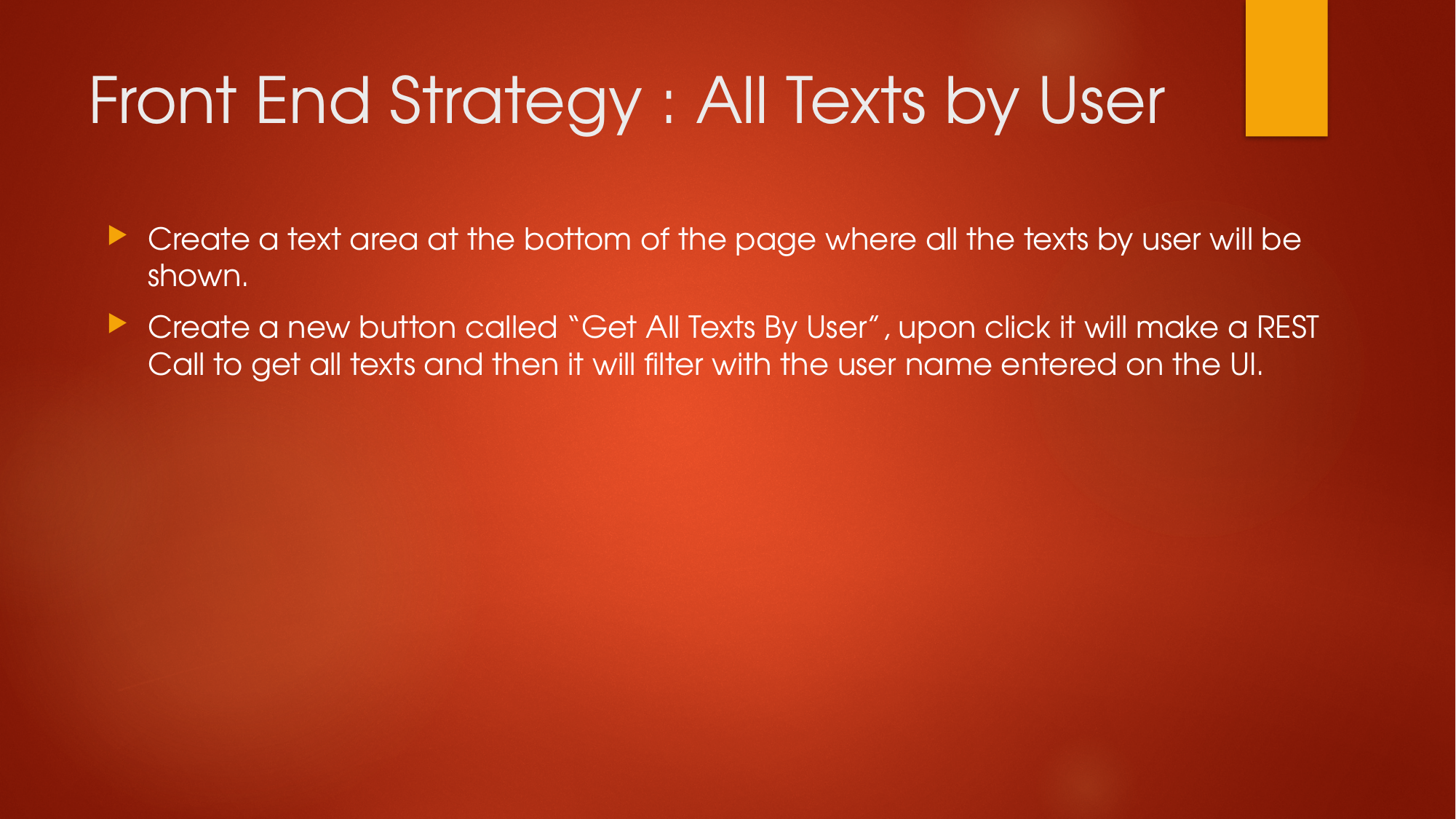

# Front End Strategy : All Texts by User
Create a text area at the bottom of the page where all the texts by user will be shown.
Create a new button called “Get All Texts By User”, upon click it will make a REST Call to get all texts and then it will filter with the user name entered on the UI.